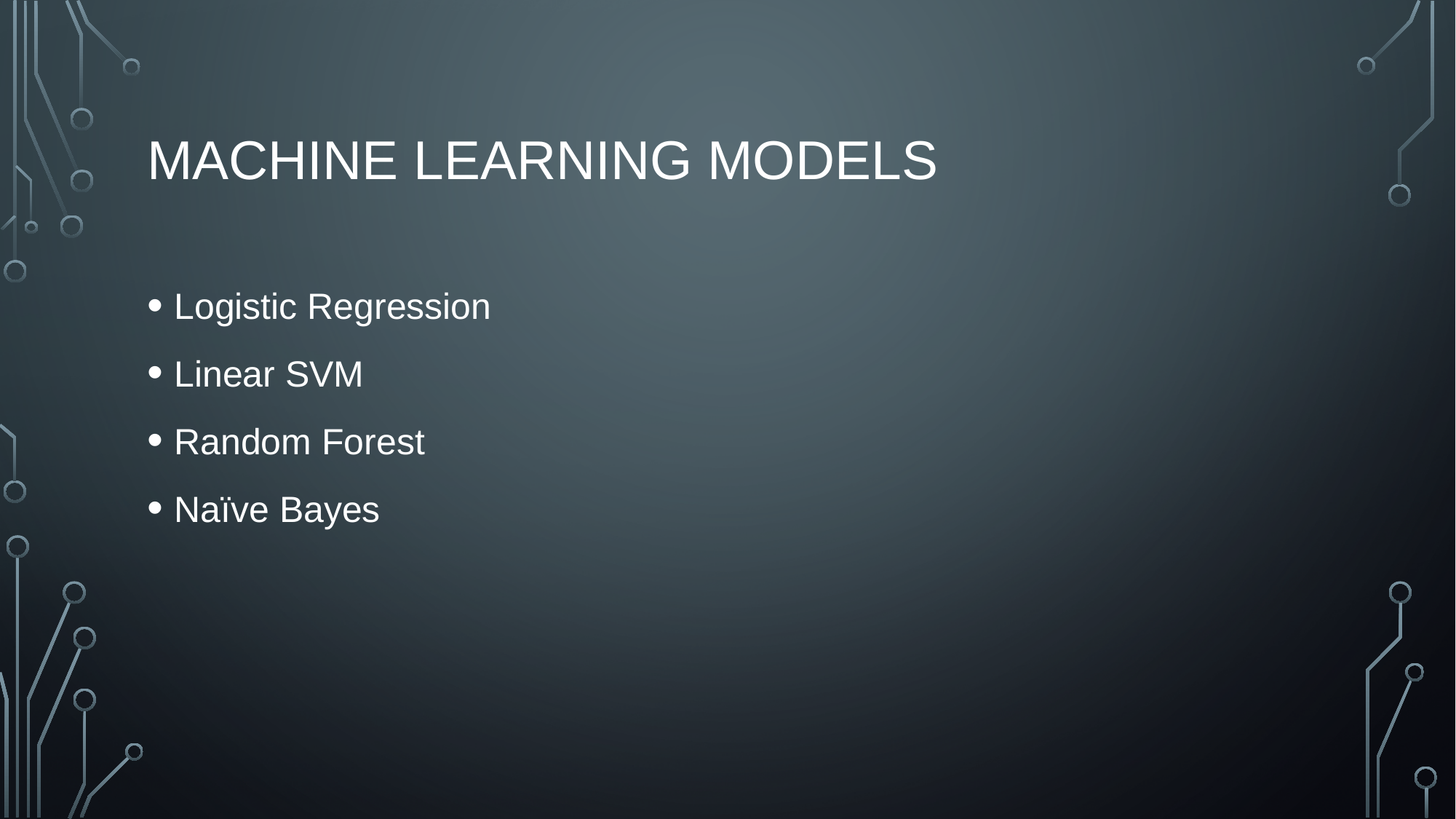

# Machine Learning models
Logistic Regression
Linear SVM
Random Forest
Naïve Bayes